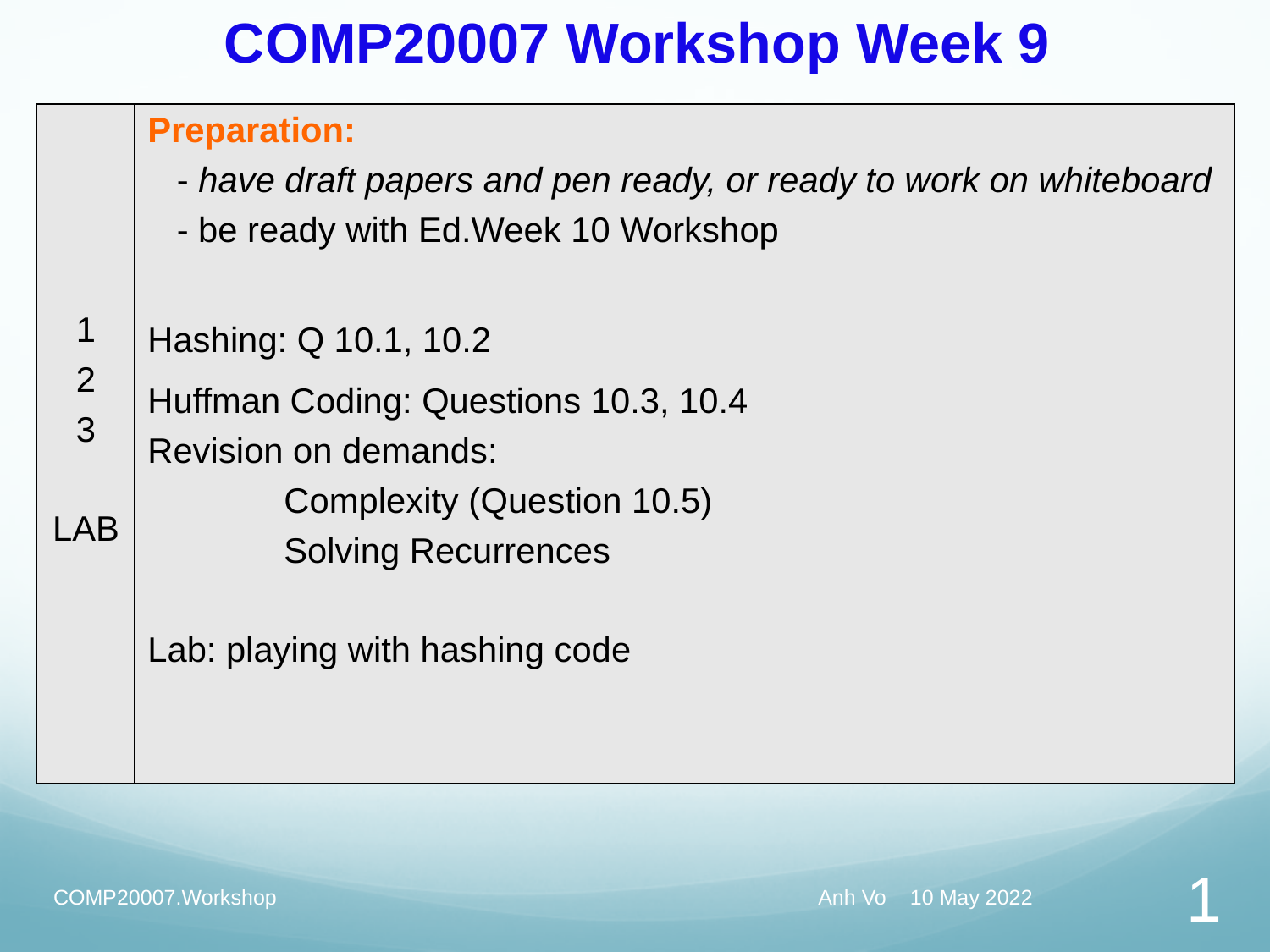

# COMP20007 Workshop Week 9
| 1 2 3 LAB | Preparation: - have draft papers and pen ready, or ready to work on whiteboard - be ready with Ed.Week 10 Workshop Hashing: Q 10.1, 10.2 Huffman Coding: Questions 10.3, 10.4 Revision on demands: Complexity (Question 10.5) Solving Recurrences Lab: playing with hashing code |
| --- | --- |
COMP20007.Workshop
Anh Vo    10 May 2022
1